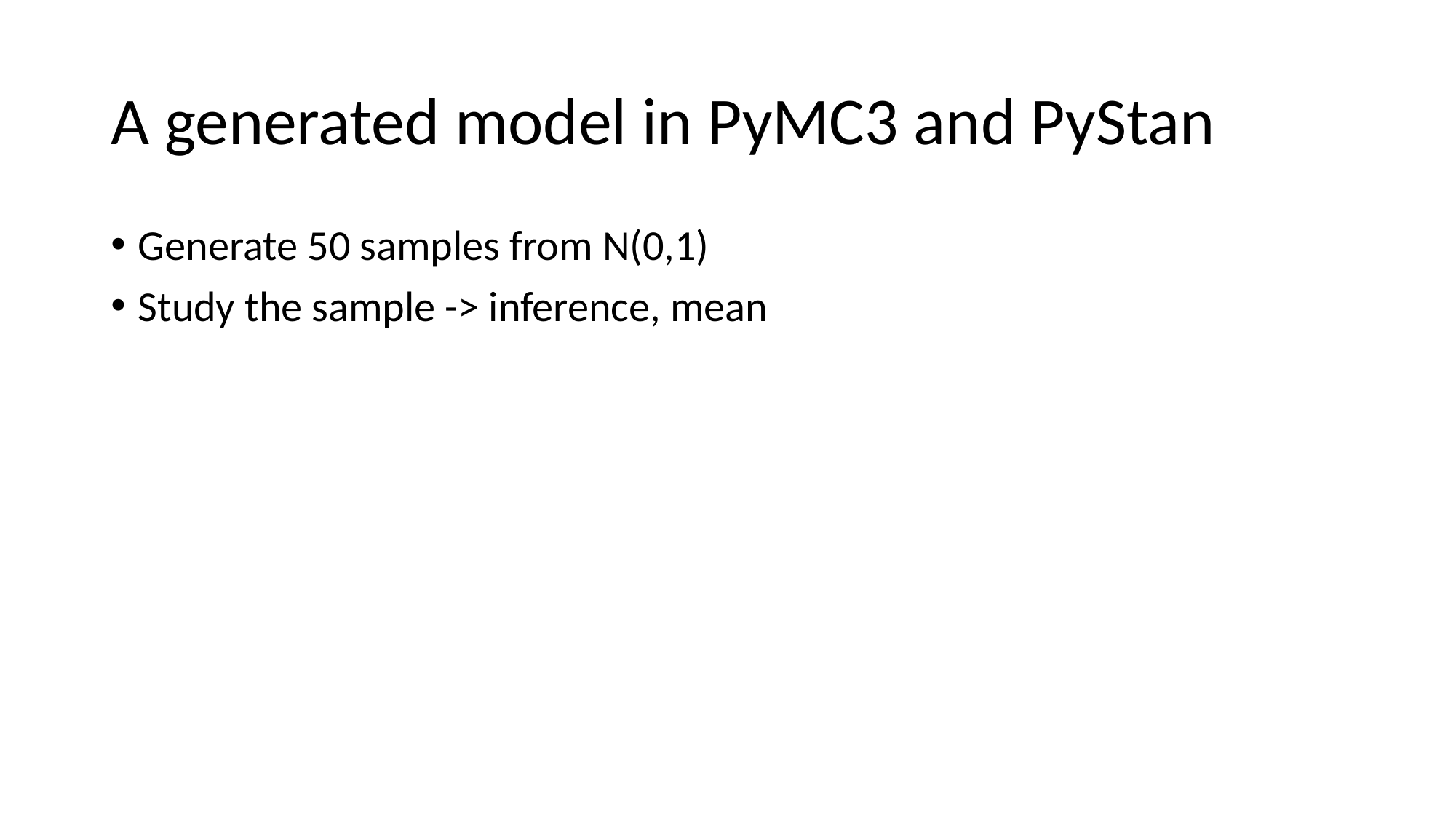

# A generated model in PyMC3 and PyStan
Generate 50 samples from N(0,1)
Study the sample -> inference, mean